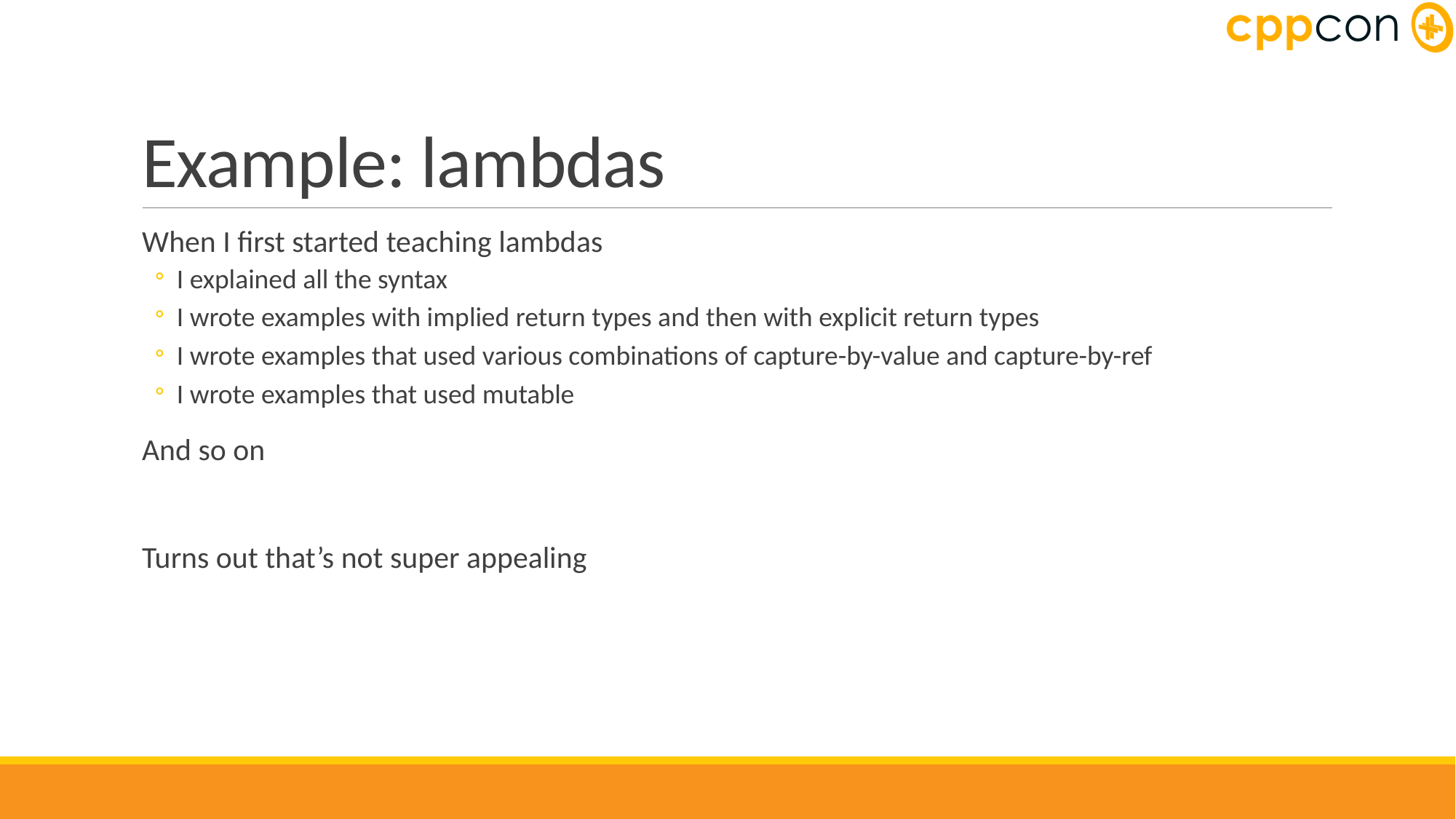

# Example: lambdas
When I first started teaching lambdas
I explained all the syntax
I wrote examples with implied return types and then with explicit return types
I wrote examples that used various combinations of capture-by-value and capture-by-ref
I wrote examples that used mutable
And so on

Turns out that’s not super appealing